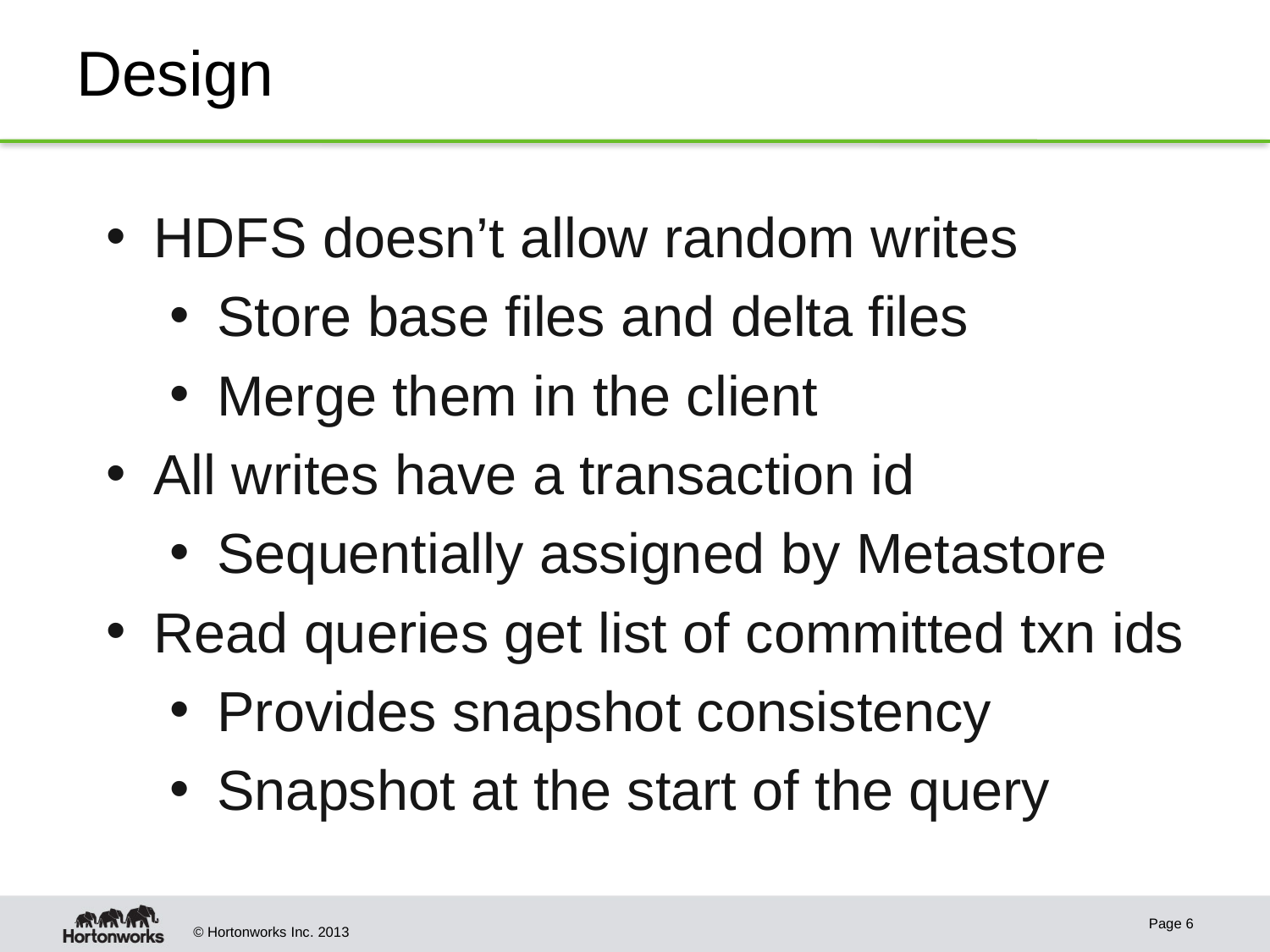

# Design
HDFS doesn’t allow random writes
Store base files and delta files
Merge them in the client
All writes have a transaction id
Sequentially assigned by Metastore
Read queries get list of committed txn ids
Provides snapshot consistency
Snapshot at the start of the query

Page 6